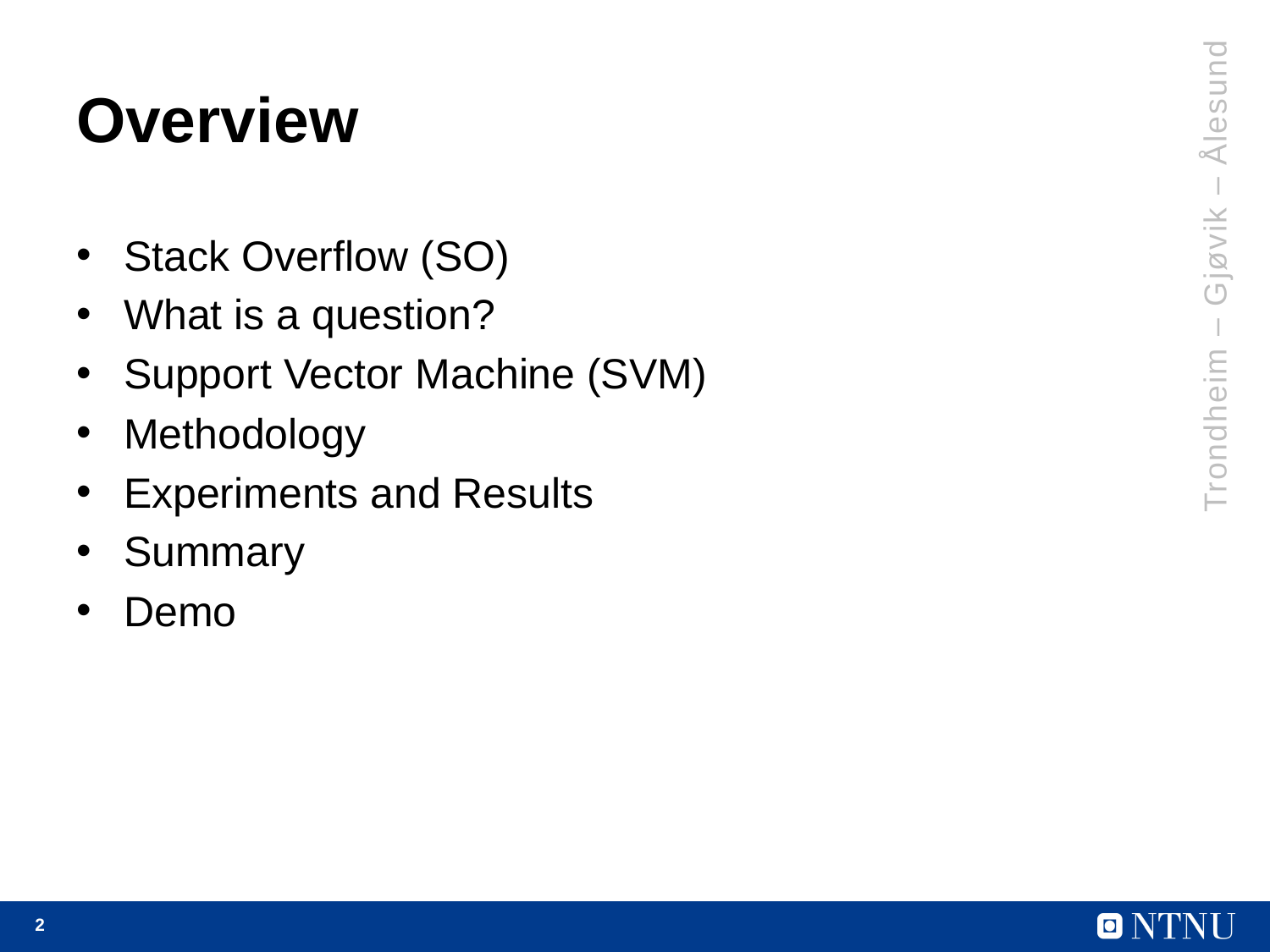

# Overview
Stack Overflow (SO)
What is a question?
Support Vector Machine (SVM)
Methodology
Experiments and Results
Summary
Demo
Trondheim – Gjøvik – Ålesund